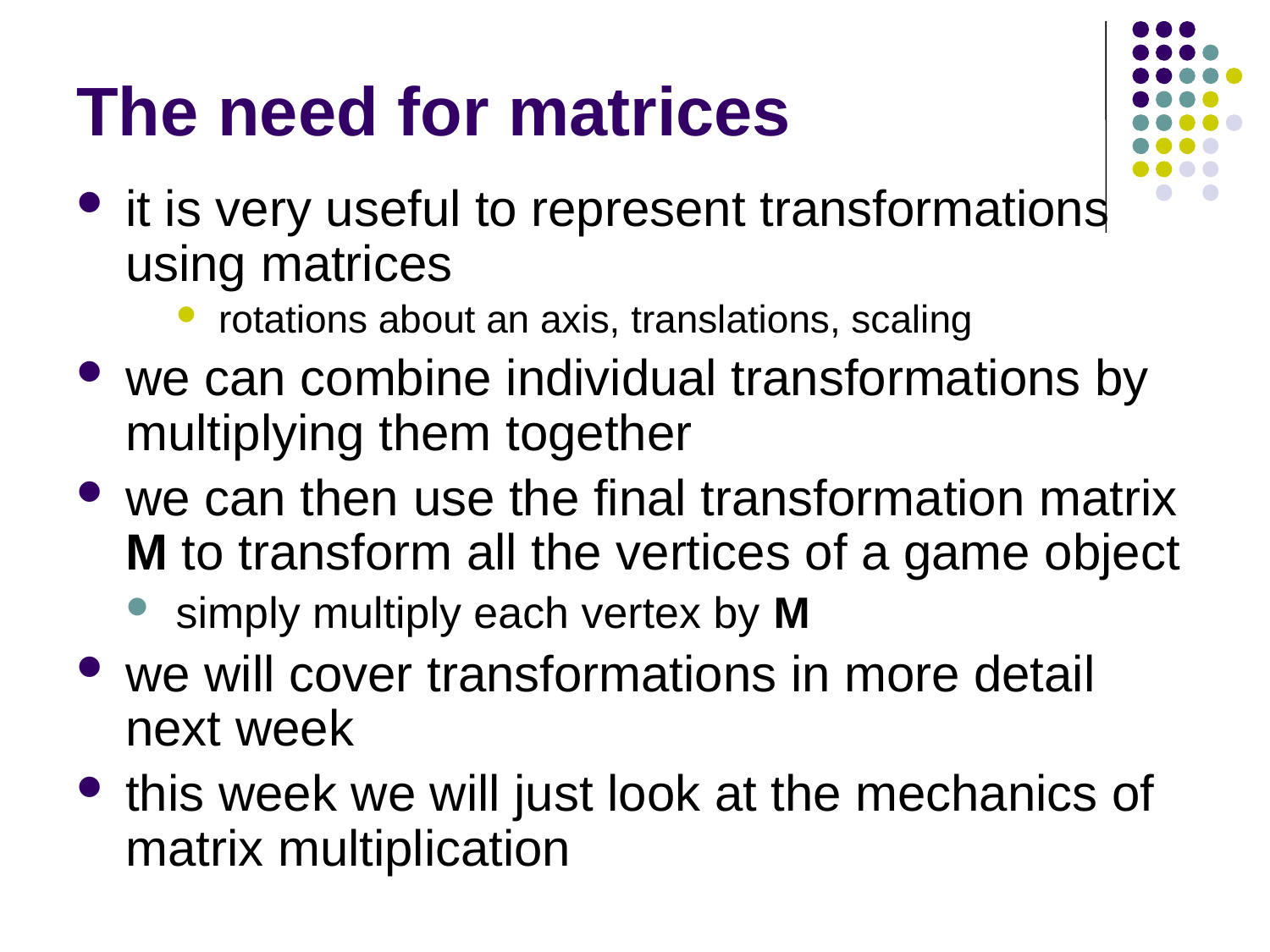

# The need for matrices
it is very useful to represent transformations using matrices
rotations about an axis, translations, scaling
we can combine individual transformations by multiplying them together
we can then use the final transformation matrix M to transform all the vertices of a game object
simply multiply each vertex by M
we will cover transformations in more detail next week
this week we will just look at the mechanics of matrix multiplication